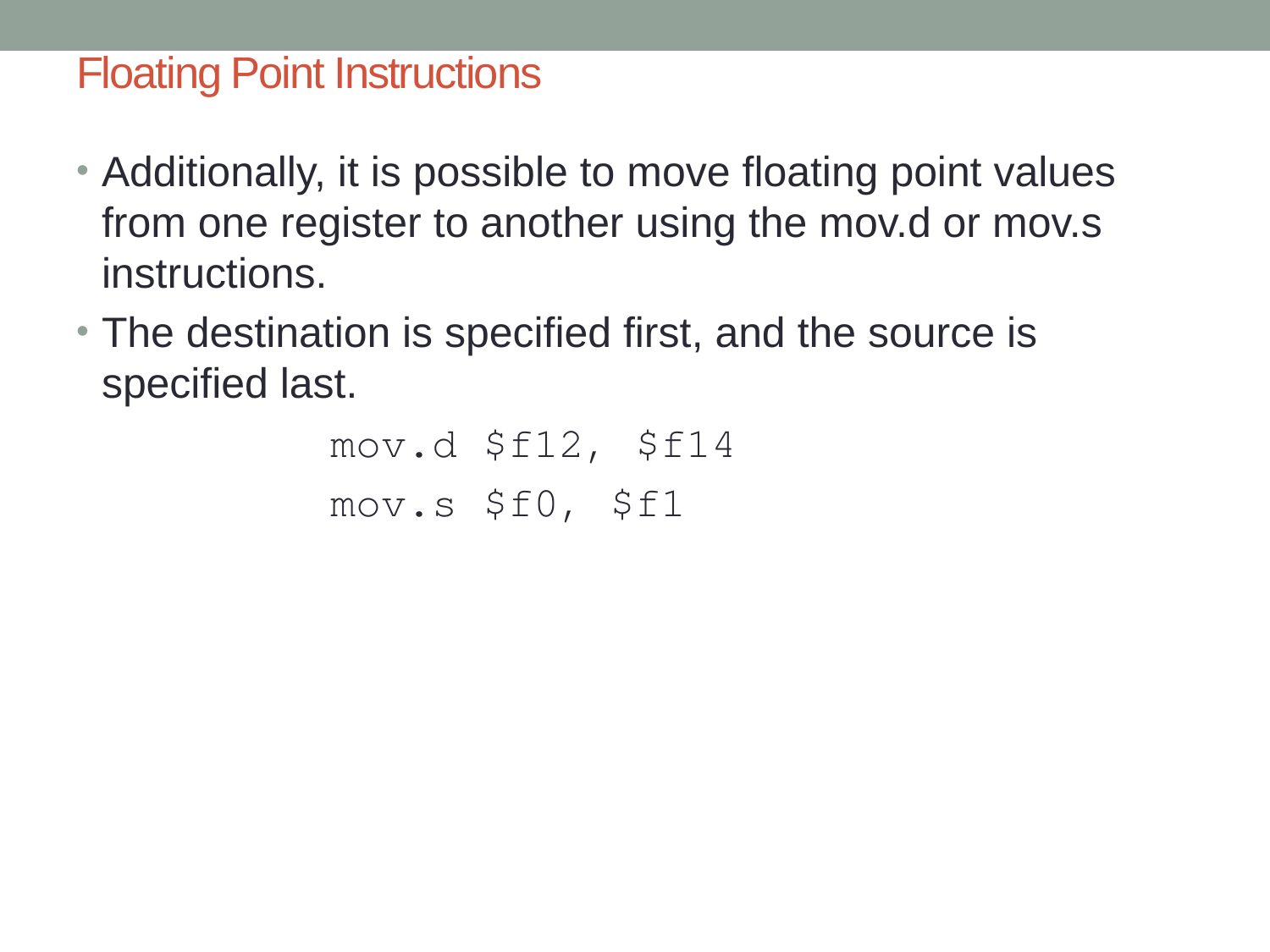

# Floating Point Instructions
Additionally, it is possible to move floating point values from one register to another using the mov.d or mov.s instructions.
The destination is specified first, and the source is specified last.
		mov.d $f12, $f14
		mov.s $f0, $f1